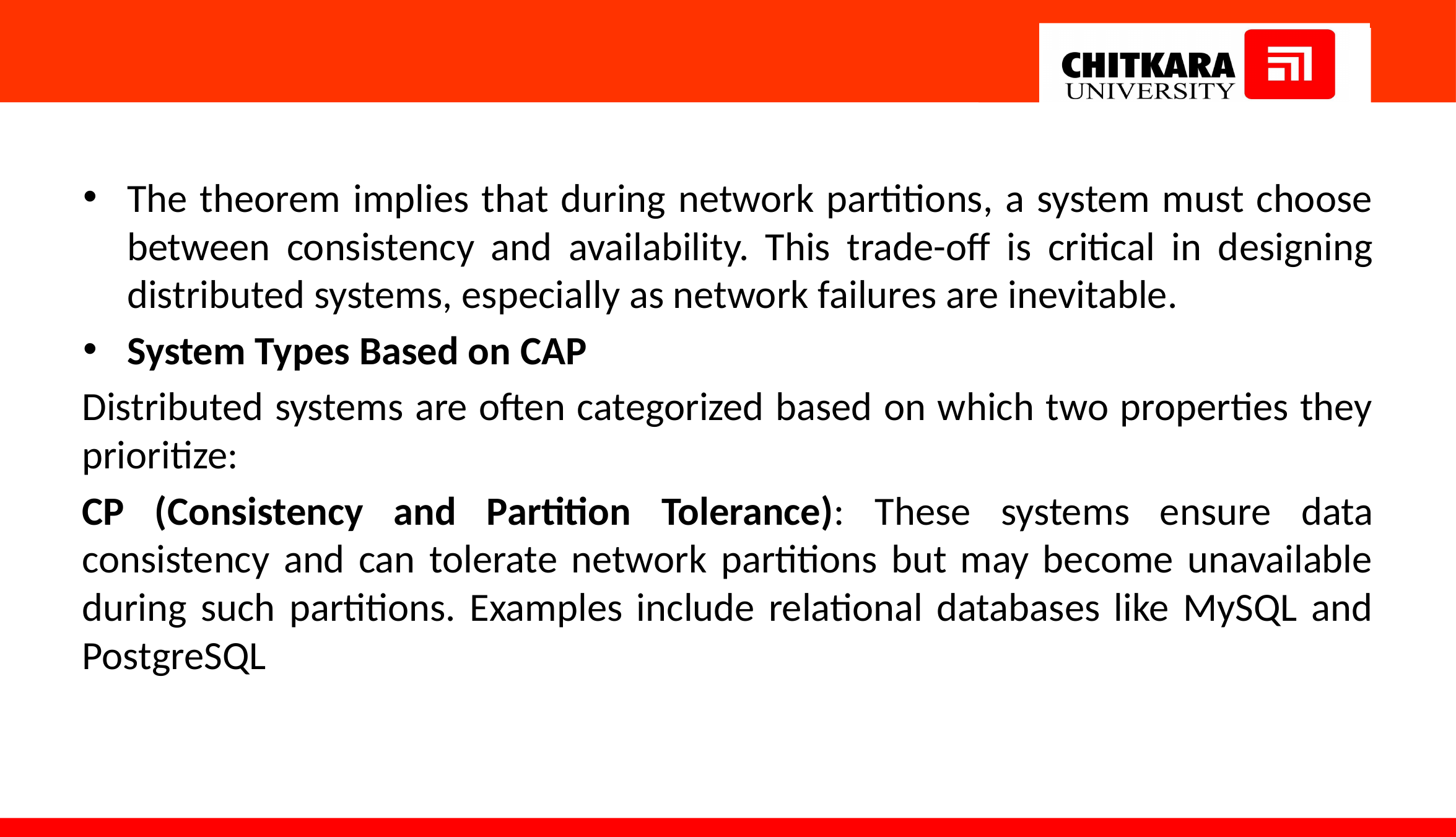

#
The theorem implies that during network partitions, a system must choose between consistency and availability. This trade-off is critical in designing distributed systems, especially as network failures are inevitable.
System Types Based on CAP
Distributed systems are often categorized based on which two properties they prioritize:
CP (Consistency and Partition Tolerance): These systems ensure data consistency and can tolerate network partitions but may become unavailable during such partitions. Examples include relational databases like MySQL and PostgreSQL